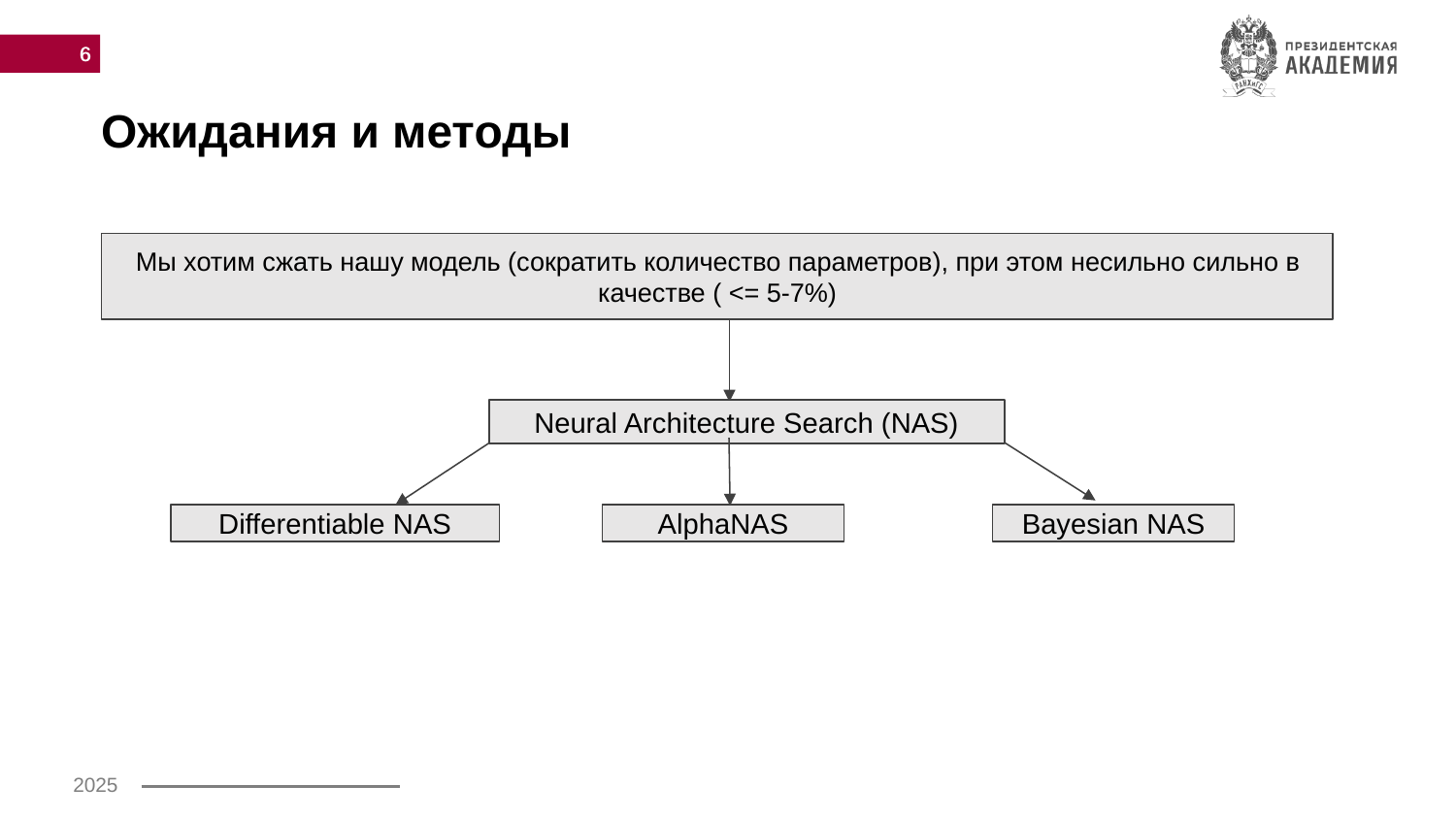

6
# Ожидания и методы
Мы хотим сжать нашу модель (сократить количество параметров), при этом несильно сильно в качестве ( <= 5-7%)
Neural Architecture Search (NAS)
Differentiable NAS
AlphaNAS
Bayesian NAS